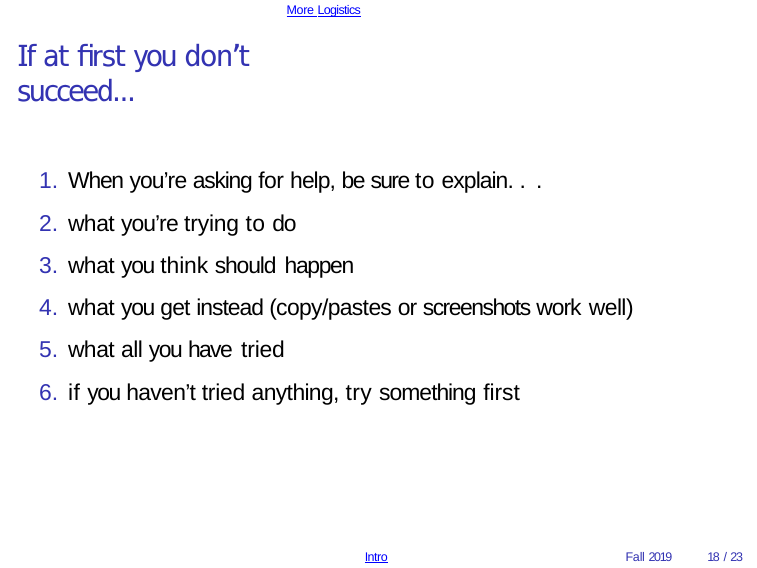

More Logistics
# If at first you don’t succeed...
When you’re asking for help, be sure to explain. . .
what you’re trying to do
what you think should happen
what you get instead (copy/pastes or screenshots work well)
what all you have tried
if you haven’t tried anything, try something first
Intro
Fall 2019
18 / 23